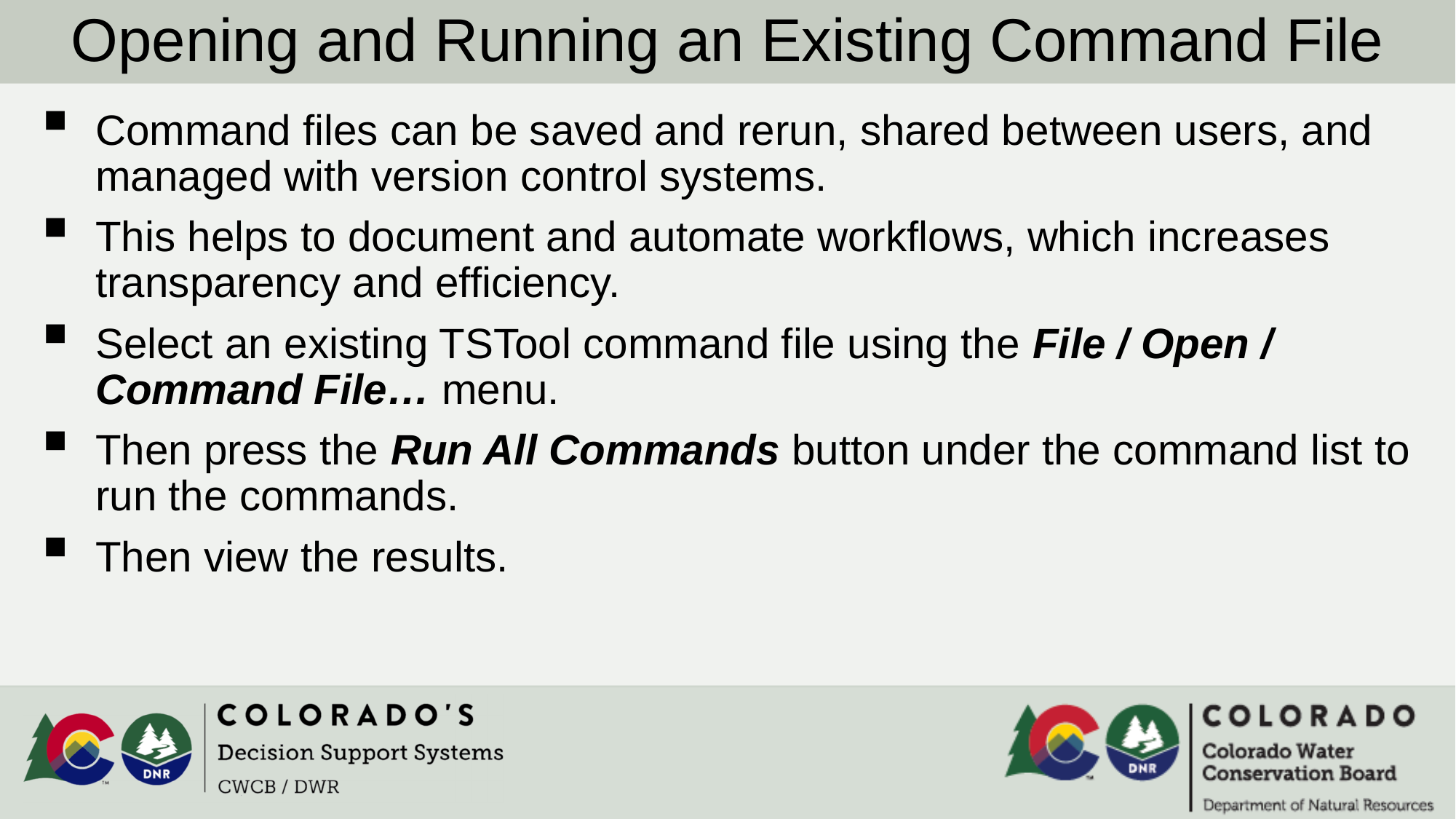

Opening and Running an Existing Command File
Command files can be saved and rerun, shared between users, and managed with version control systems.
This helps to document and automate workflows, which increases transparency and efficiency.
Select an existing TSTool command file using the File / Open / Command File… menu.
Then press the Run All Commands button under the command list to run the commands.
Then view the results.